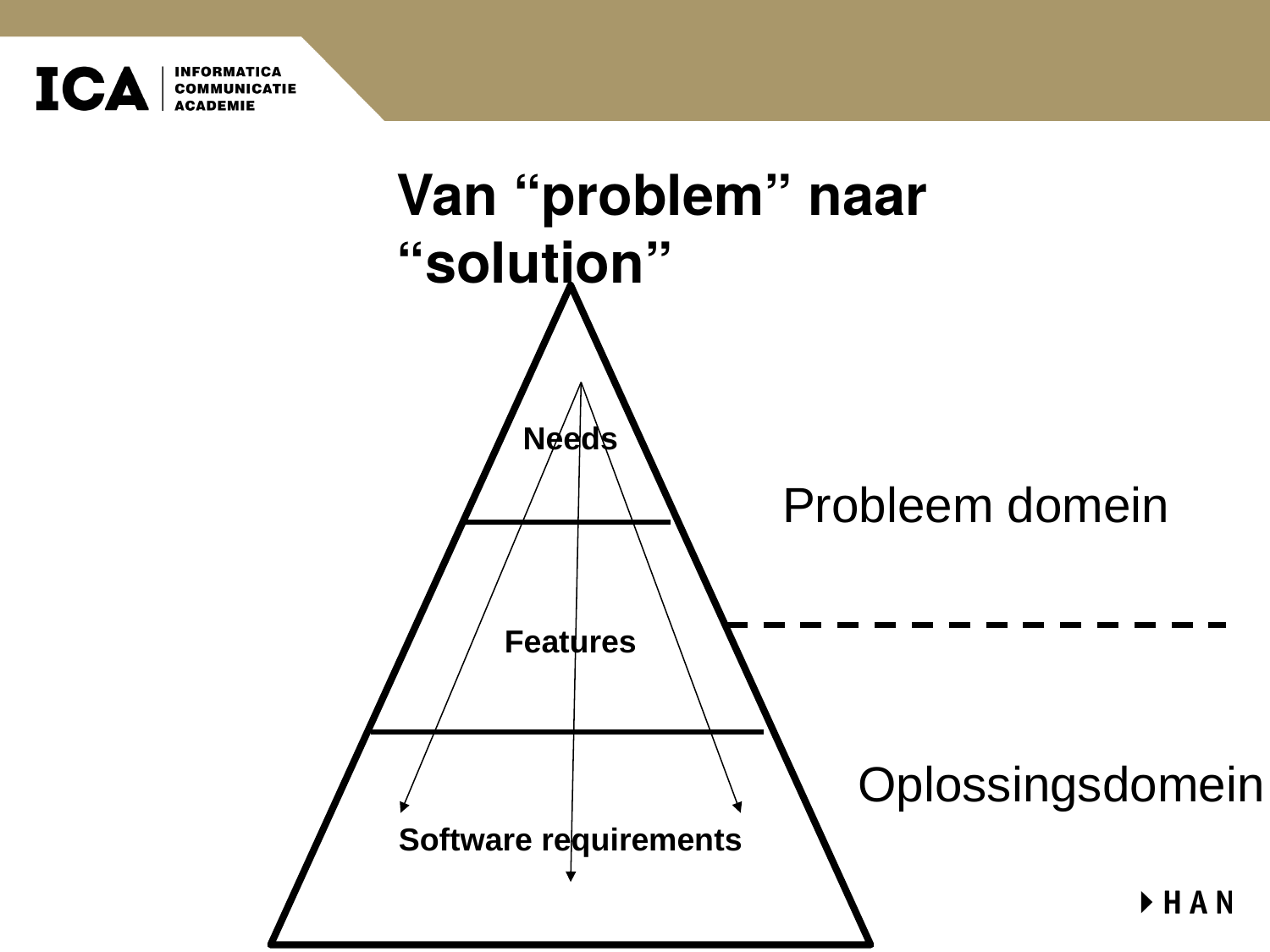

# Van “problem” naar “solution”

Needs
Probleem domein
Features
Oplossingsdomein
Software requirements